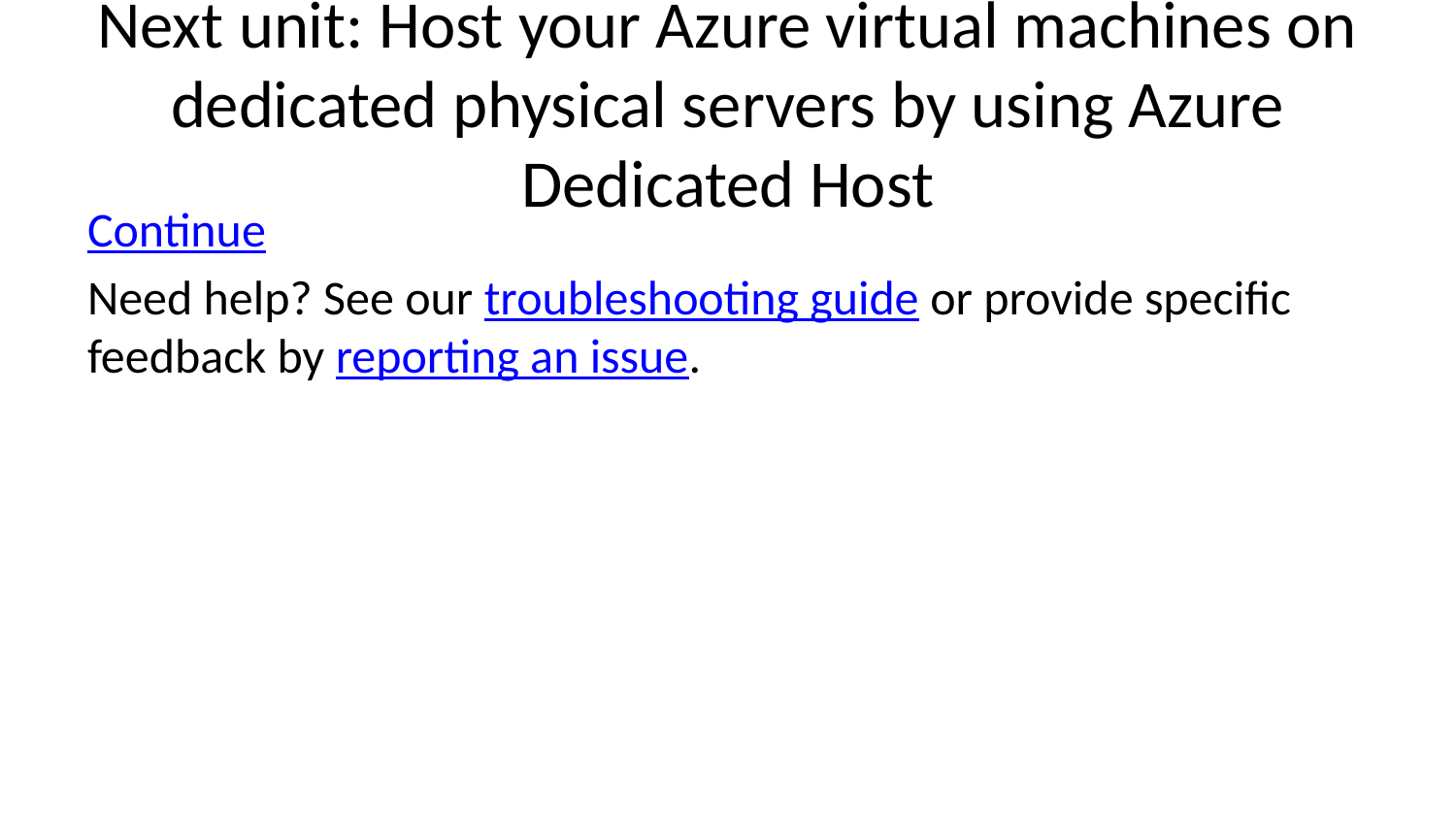

# Next unit: Host your Azure virtual machines on dedicated physical servers by using Azure Dedicated Host
Continue
Need help? See our troubleshooting guide or provide specific feedback by reporting an issue.